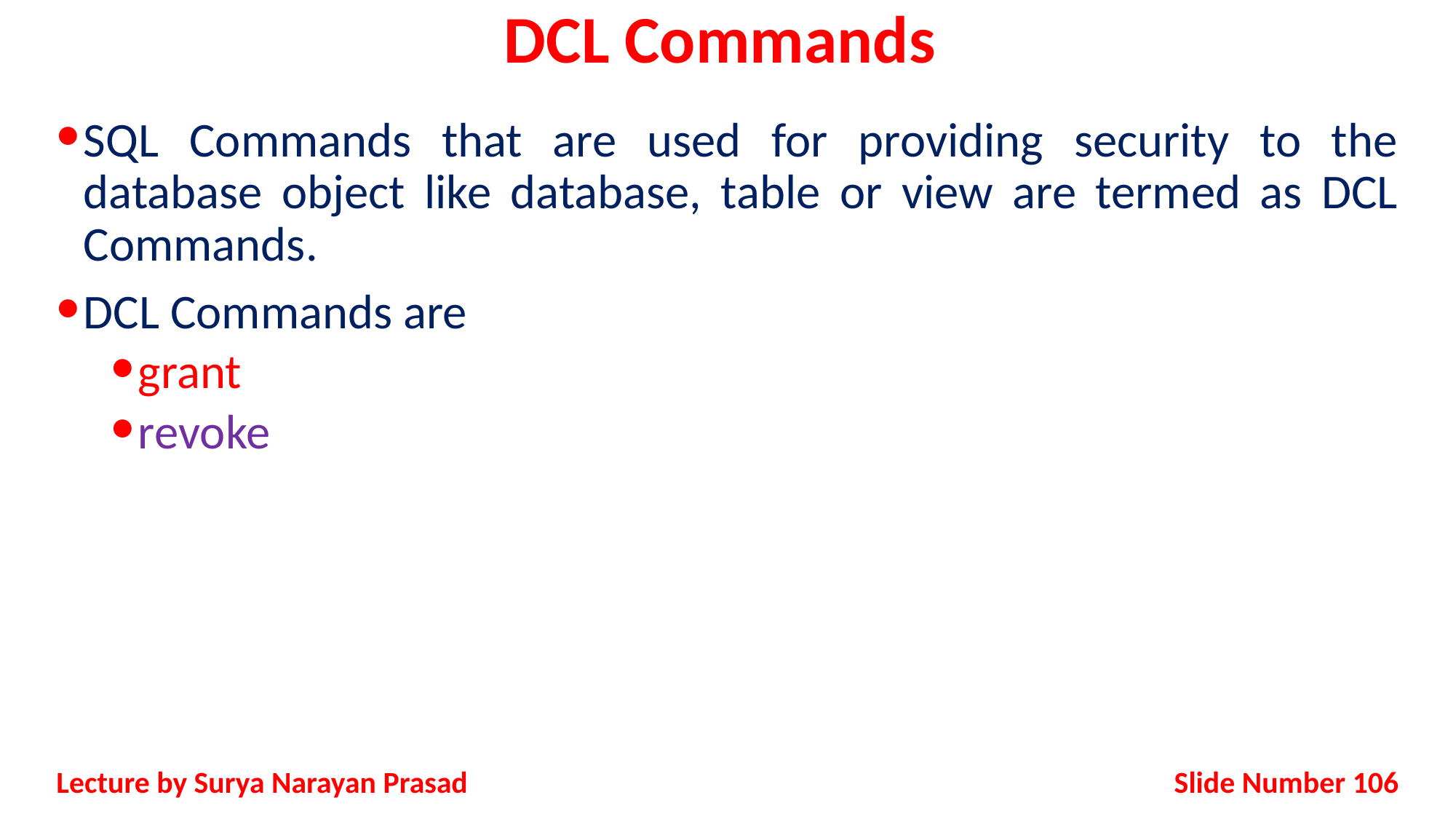

# DCL Commands
SQL Commands that are used for providing security to the database object like database, table or view are termed as DCL Commands.
DCL Commands are
grant
revoke
Slide Number 106
Lecture by Surya Narayan Prasad